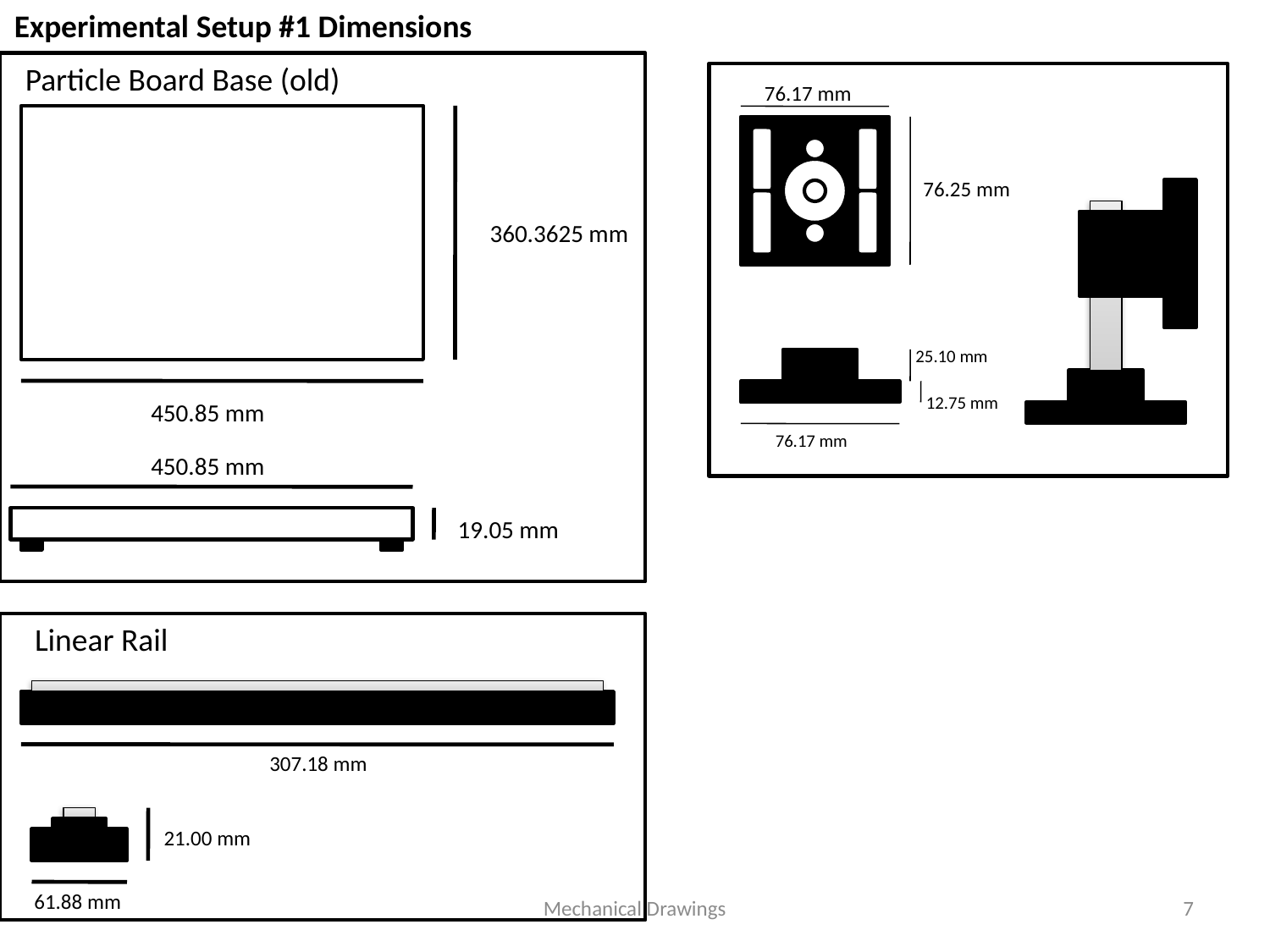

Experimental Setup #1 Dimensions

Particle Board Base (old)

360.3625 mm
450.85 mm
450.85 mm

19.05 mm

76.17 mm

76.25 mm

25.10 mm

12.75 mm
76.17 mm

Linear Rail

307.18 mm

21.00 mm

61.88 mm
Mechanical Drawings
7